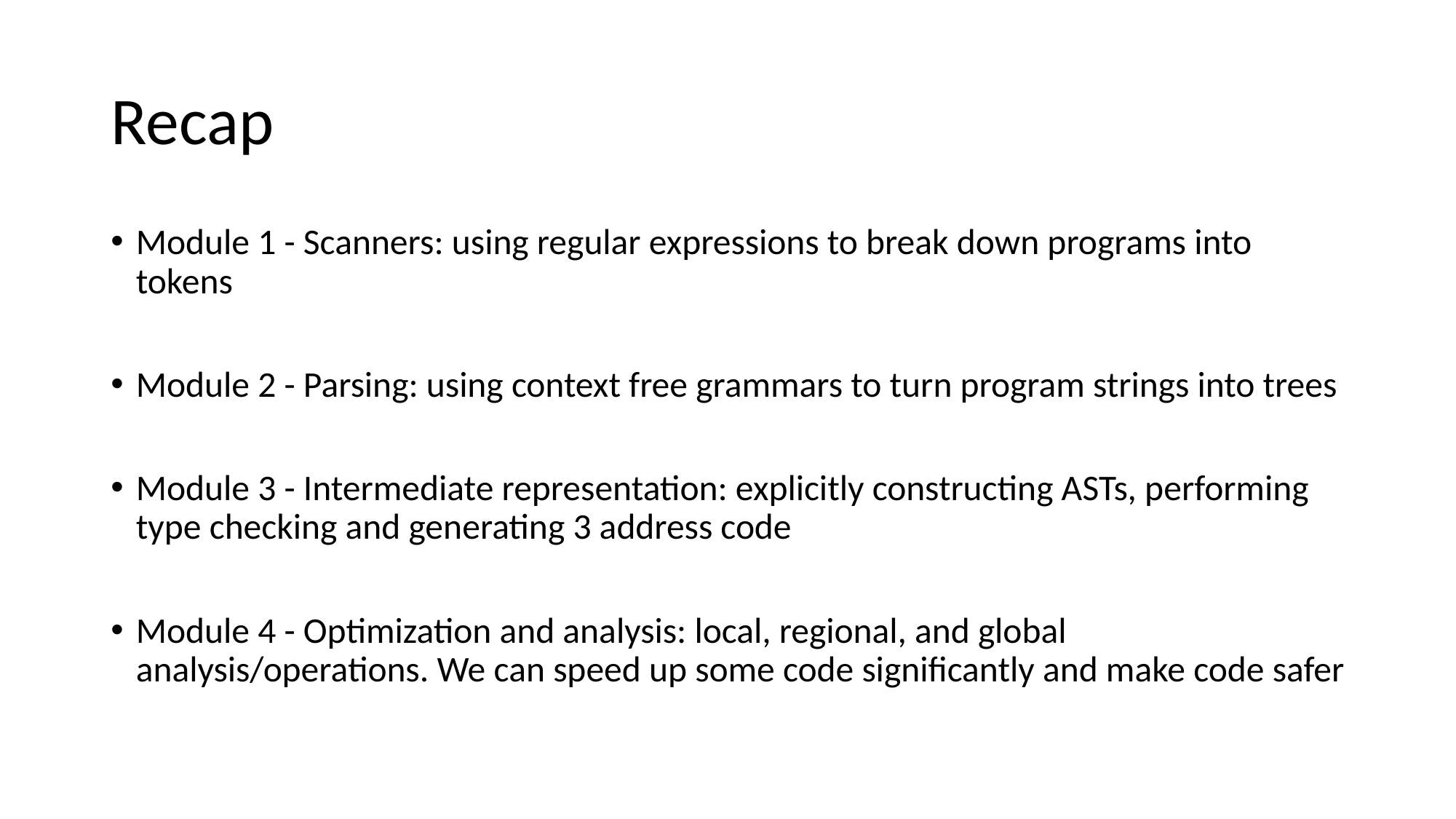

# Recap
Module 1 - Scanners: using regular expressions to break down programs into tokens

Module 2 - Parsing: using context free grammars to turn program strings into trees

Module 3 - Intermediate representation: explicitly constructing ASTs, performing type checking and generating 3 address code

Module 4 - Optimization and analysis: local, regional, and global analysis/operations. We can speed up some code significantly and make code safer